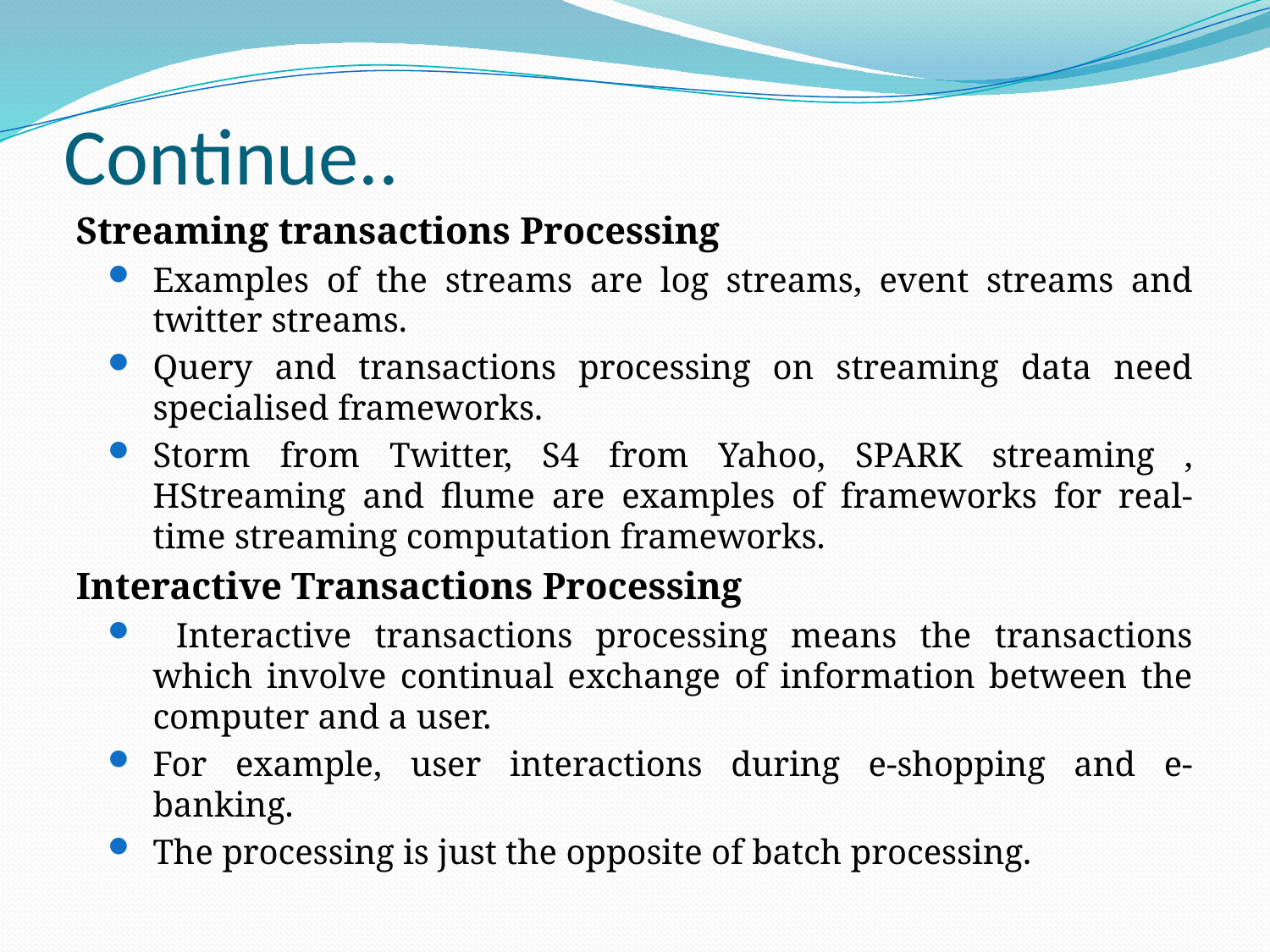

# Continue..
Streaming transactions Processing
Examples of the streams are log streams, event streams and twitter streams.
Query and transactions processing on streaming data need specialised frameworks.
Storm from Twitter, S4 from Yahoo, SPARK streaming , HStreaming and flume are examples of frameworks for real-time streaming computation frameworks.
Interactive Transactions Processing
 Interactive transactions processing means the transactions which involve continual exchange of information between the computer and a user.
For example, user interactions during e-shopping and e-banking.
The processing is just the opposite of batch processing.